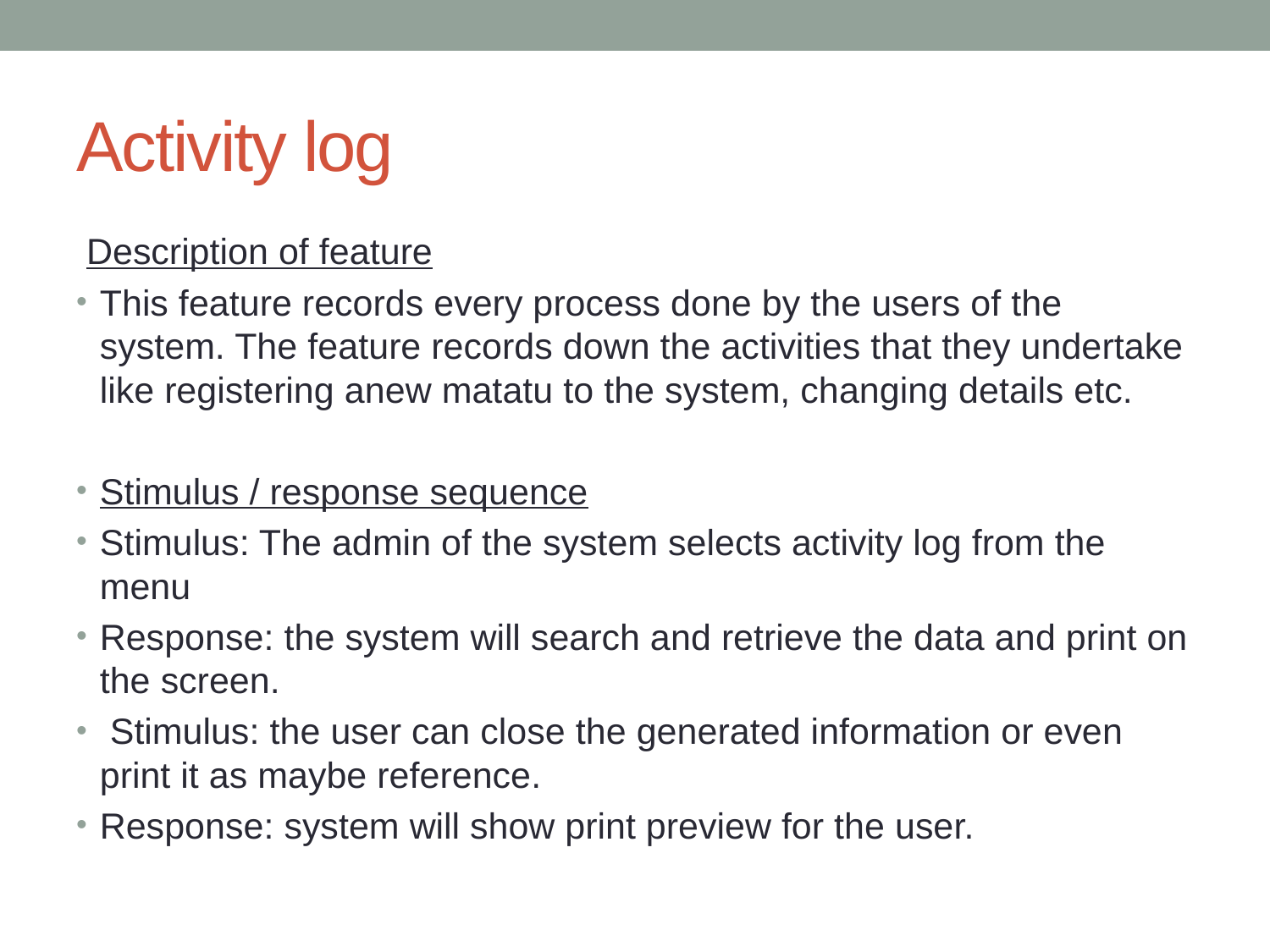

# Activity log
 Description of feature
This feature records every process done by the users of the system. The feature records down the activities that they undertake like registering anew matatu to the system, changing details etc.

Stimulus / response sequence
Stimulus: The admin of the system selects activity log from the menu
Response: the system will search and retrieve the data and print on the screen.
 Stimulus: the user can close the generated information or even print it as maybe reference.
Response: system will show print preview for the user.